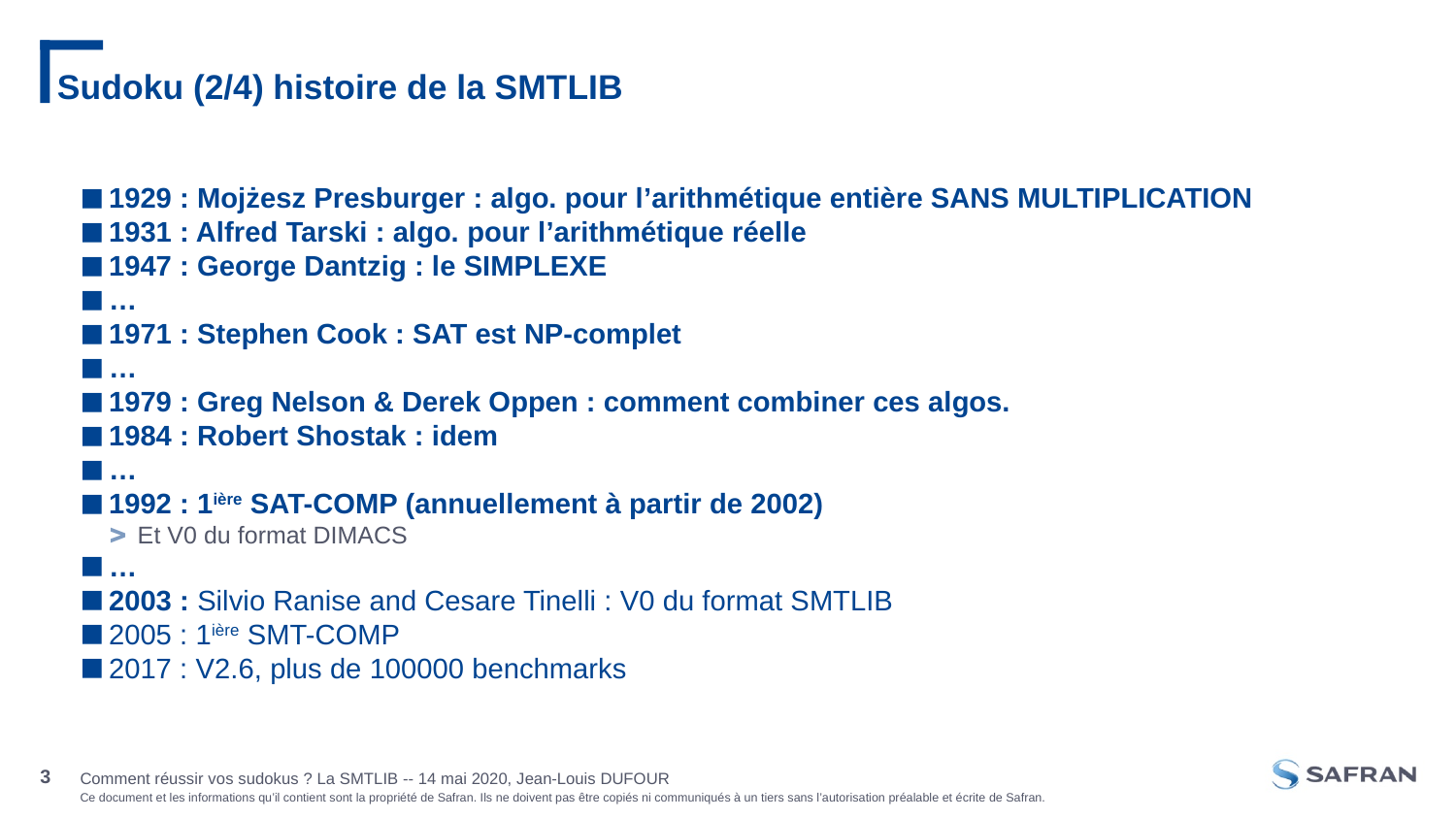

# Sudoku (2/4) histoire de la SMTLIB
1929 : Mojżesz Presburger : algo. pour l’arithmétique entière SANS MULTIPLICATION
1931 : Alfred Tarski : algo. pour l’arithmétique réelle
1947 : George Dantzig : le SIMPLEXE
…
1971 : Stephen Cook : SAT est NP-complet
…
1979 : Greg Nelson & Derek Oppen : comment combiner ces algos.
1984 : Robert Shostak : idem
…
1992 : 1ière SAT-COMP (annuellement à partir de 2002)
Et V0 du format DIMACS
…
2003 : Silvio Ranise and Cesare Tinelli : V0 du format SMTLIB
2005 : 1ière SMT-COMP
2017 : V2.6, plus de 100000 benchmarks

Comment réussir vos sudokus ? La SMTLIB -- 14 mai 2020, Jean-Louis DUFOUR
3
27 sept. 2019, Jean-Louis DUFOUR